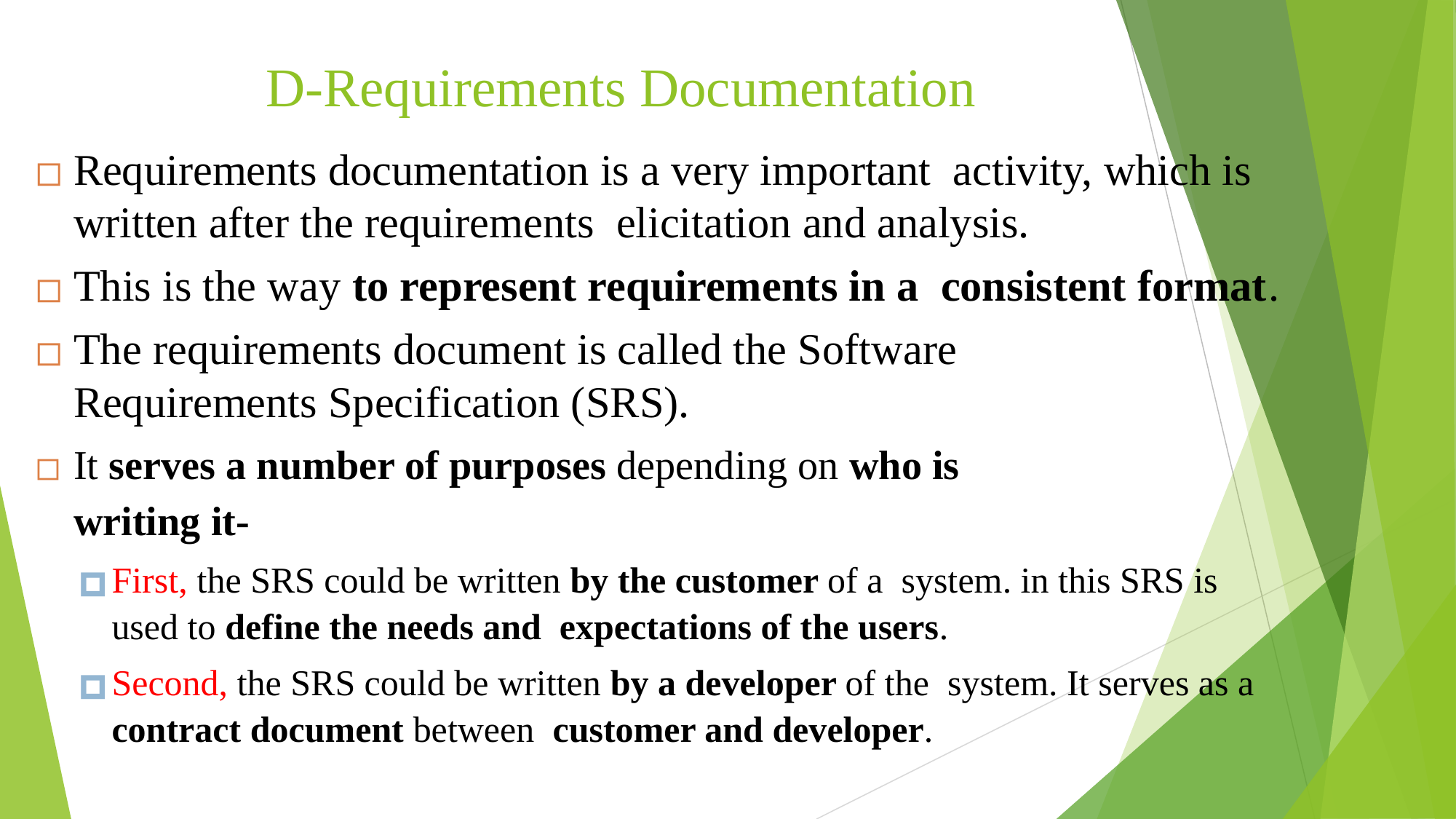

# D-Requirements Documentation
Requirements documentation is a very important  activity, which is written after the requirements  elicitation and analysis.
This is the way to represent requirements in a  consistent format.
The requirements document is called the Software
Requirements Specification (SRS).
It serves a number of purposes depending on who is
writing it-
First, the SRS could be written by the customer of a  system. in this SRS is used to define the needs and  expectations of the users.
Second, the SRS could be written by a developer of the  system. It serves as a contract document between  customer and developer.